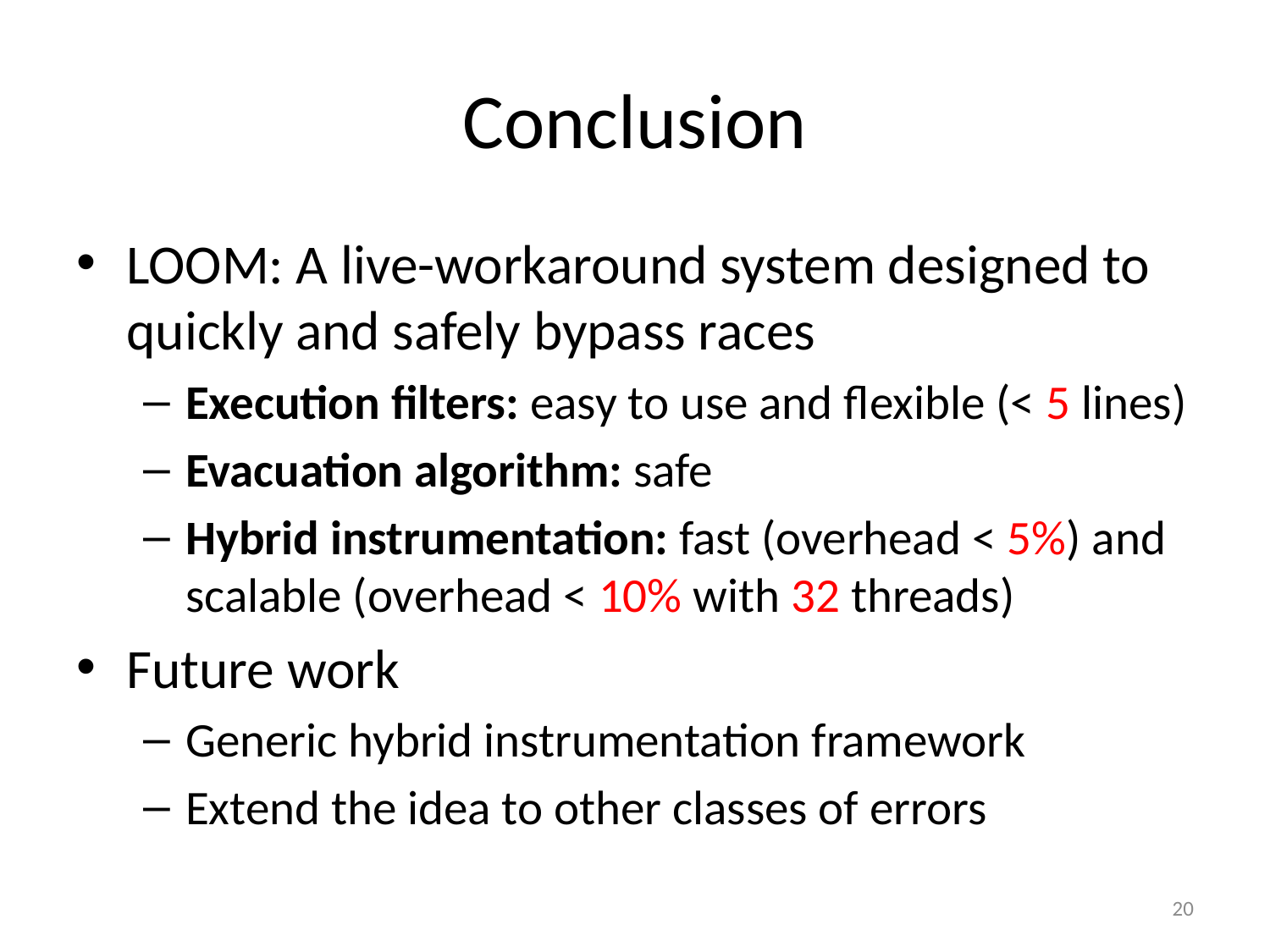

# Conclusion
LOOM: A live-workaround system designed to quickly and safely bypass races
Execution filters: easy to use and flexible (< 5 lines)
Evacuation algorithm: safe
Hybrid instrumentation: fast (overhead < 5%) and scalable (overhead < 10% with 32 threads)
Future work
Generic hybrid instrumentation framework
Extend the idea to other classes of errors
20